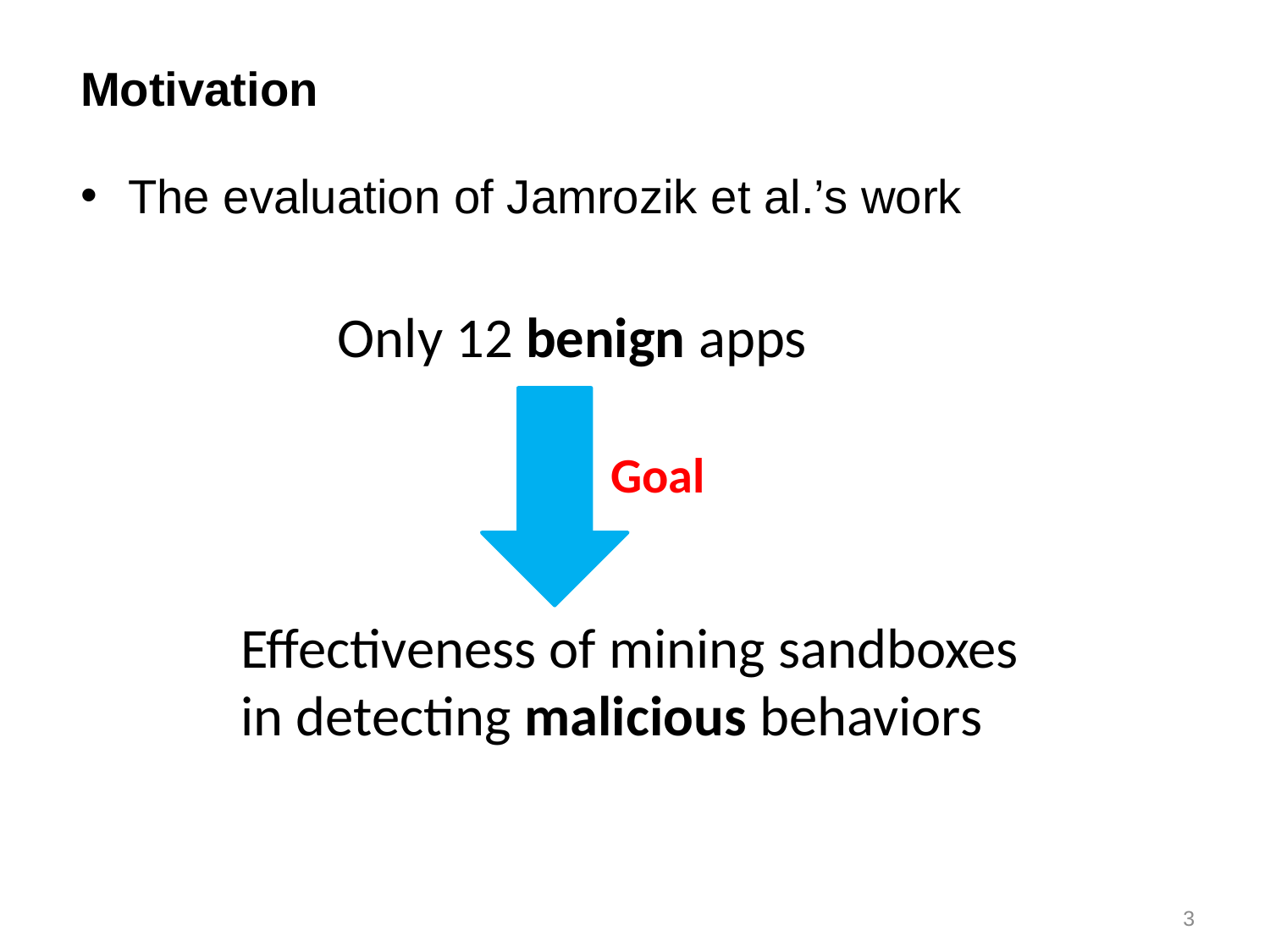

# Motivation
The evaluation of Jamrozik et al.’s work
Only 12 benign apps

Goal
Effectiveness of mining sandboxes
in detecting malicious behaviors